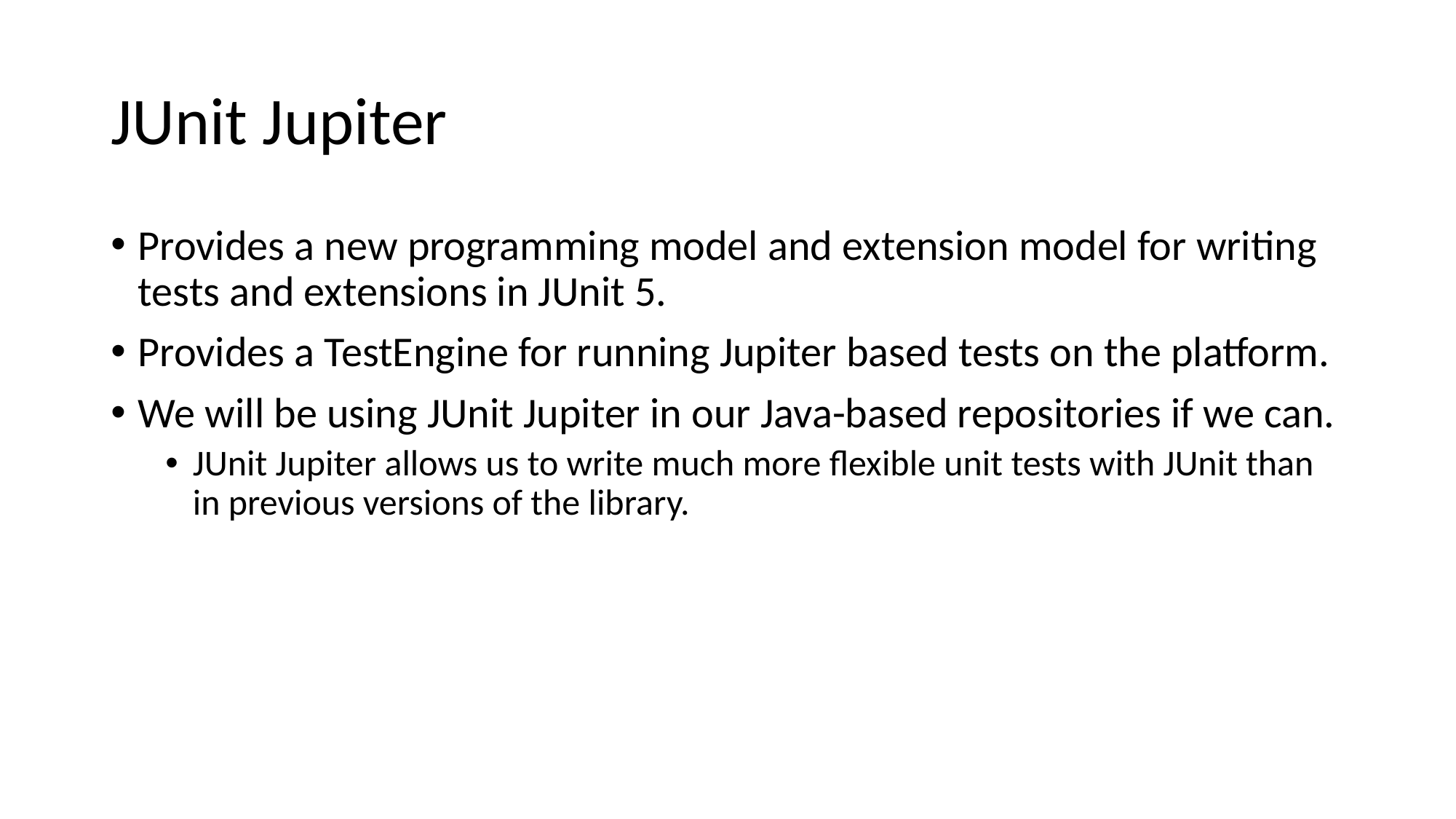

# JUnit Jupiter
Provides a new programming model and extension model for writing tests and extensions in JUnit 5.
Provides a TestEngine for running Jupiter based tests on the platform.
We will be using JUnit Jupiter in our Java-based repositories if we can.
JUnit Jupiter allows us to write much more flexible unit tests with JUnit than in previous versions of the library.